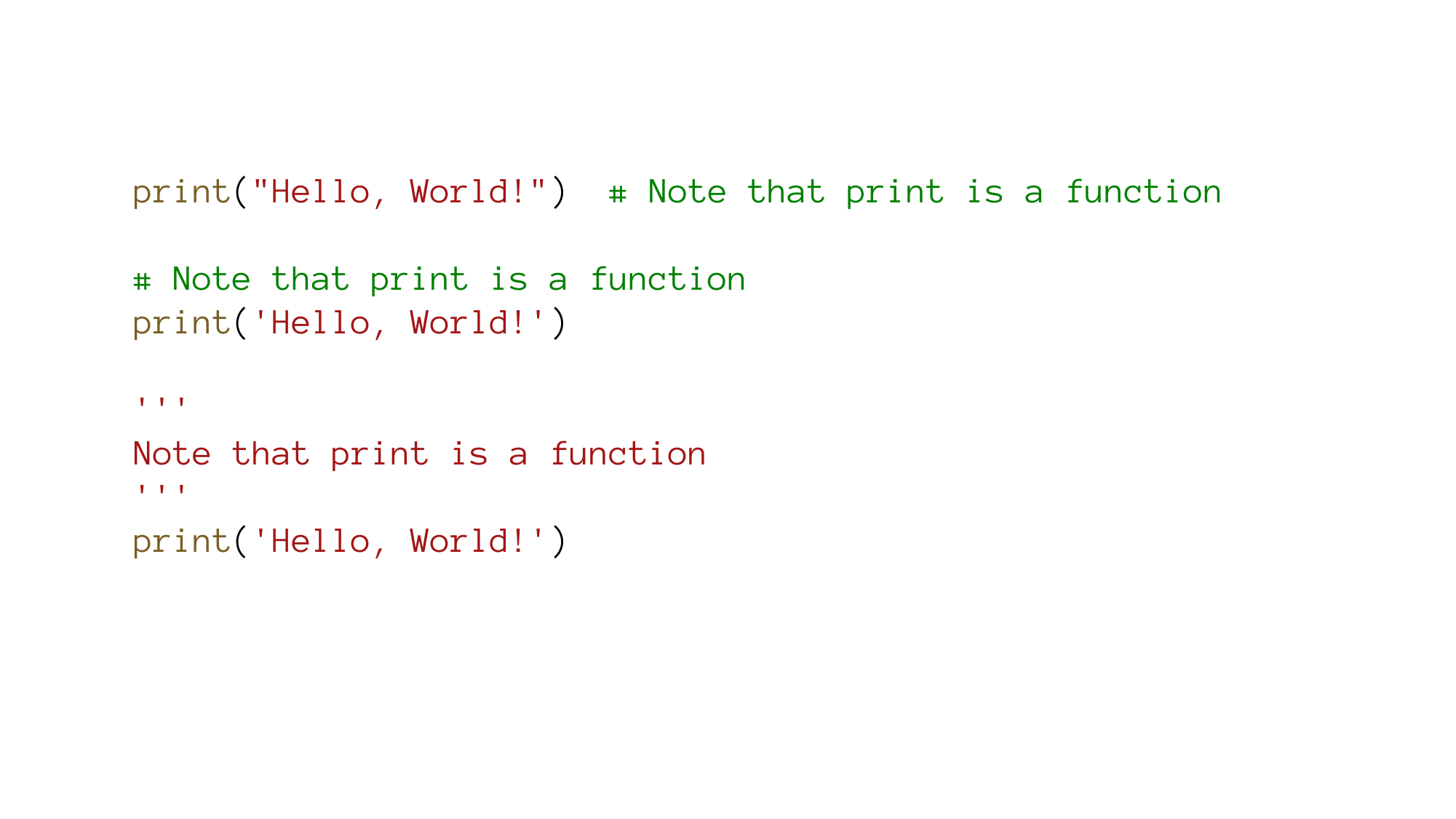

print("Hello, World!")  # Note that print is a function
# Note that print is a function
print('Hello, World!')
'''
Note that print is a function
'''
print('Hello, World!')